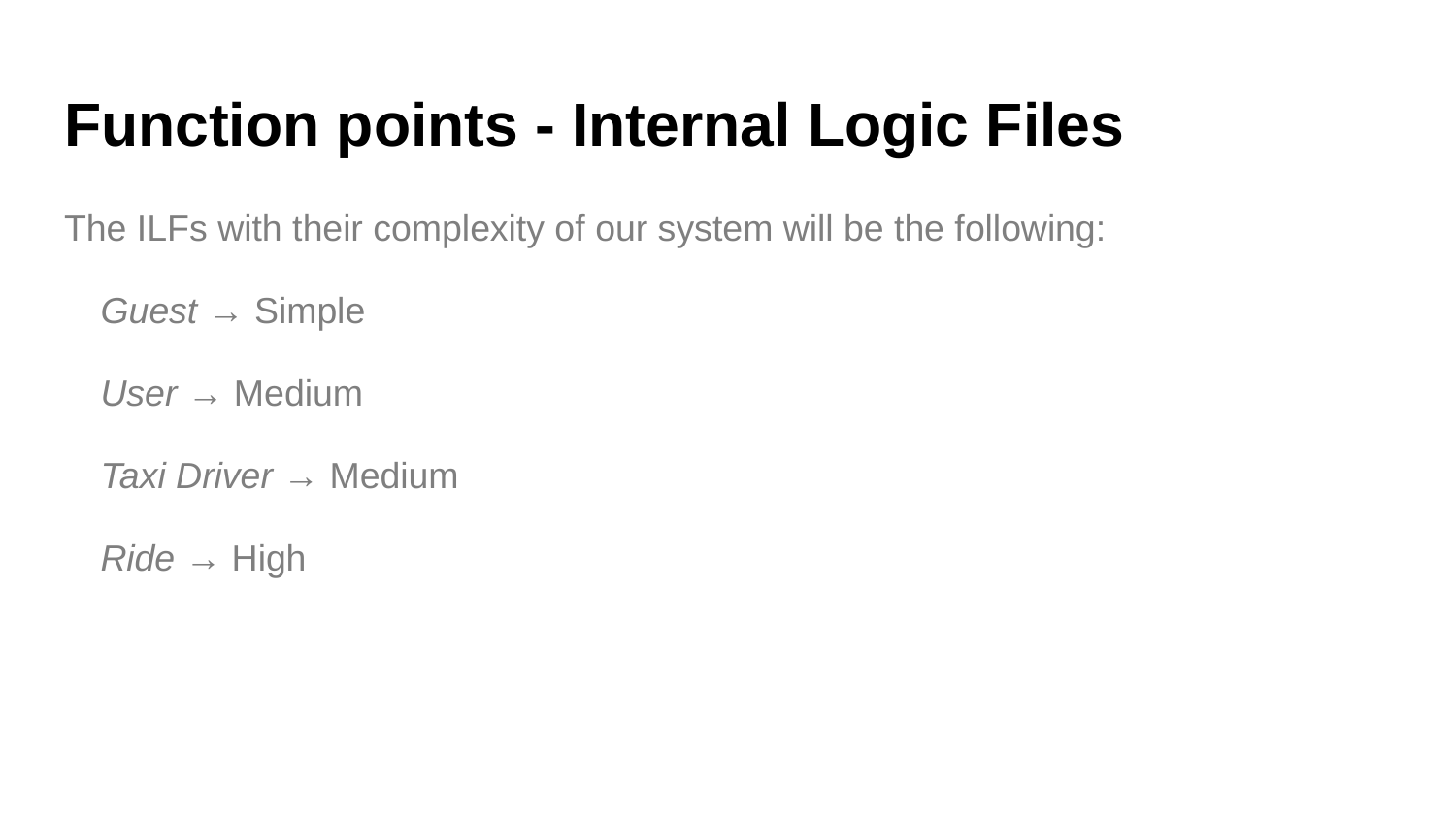

# Function points - Internal Logic Files
The ILFs with their complexity of our system will be the following:
Guest → Simple
User → Medium
Taxi Driver → Medium
Ride → High